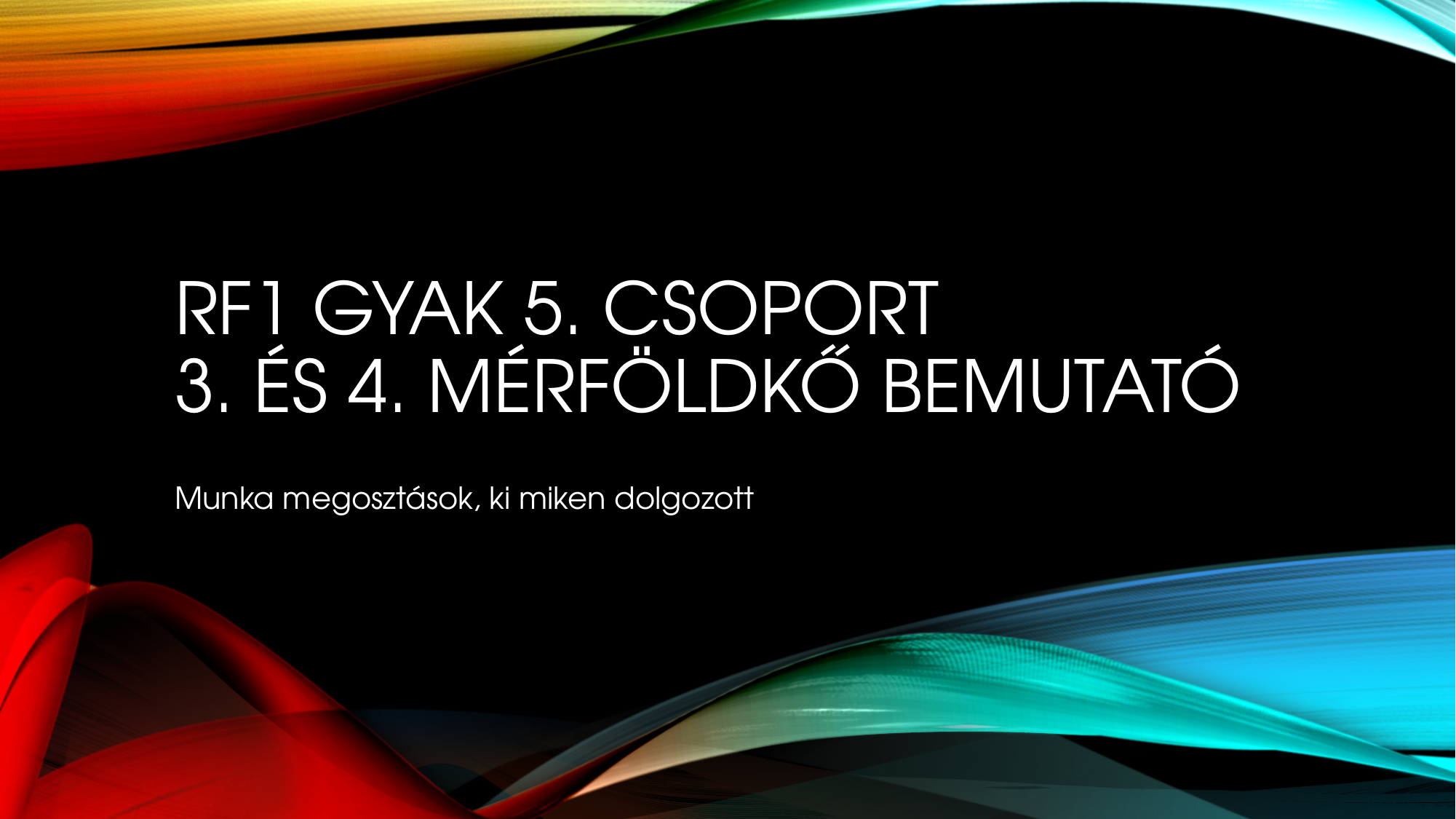

# Rf1 gyak 5. csoport 3. és 4. mérföldkő bemutató
Munka megosztások, ki miken dolgozott